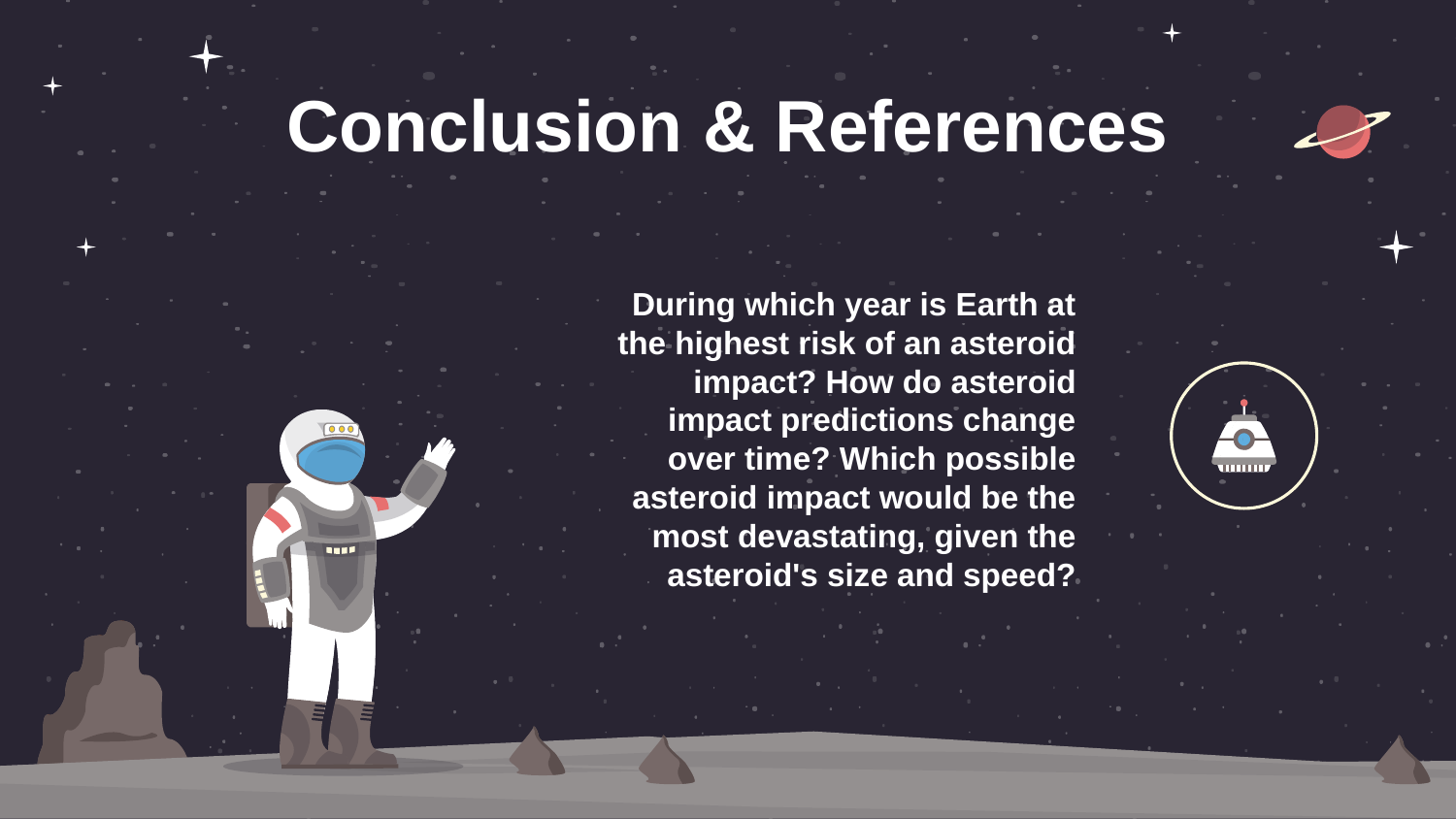

# Conclusion & References

 During which year is Earth at the highest risk of an asteroid impact? How do asteroid impact predictions change over time? Which possible asteroid impact would be the most devastating, given the asteroid's size and speed?